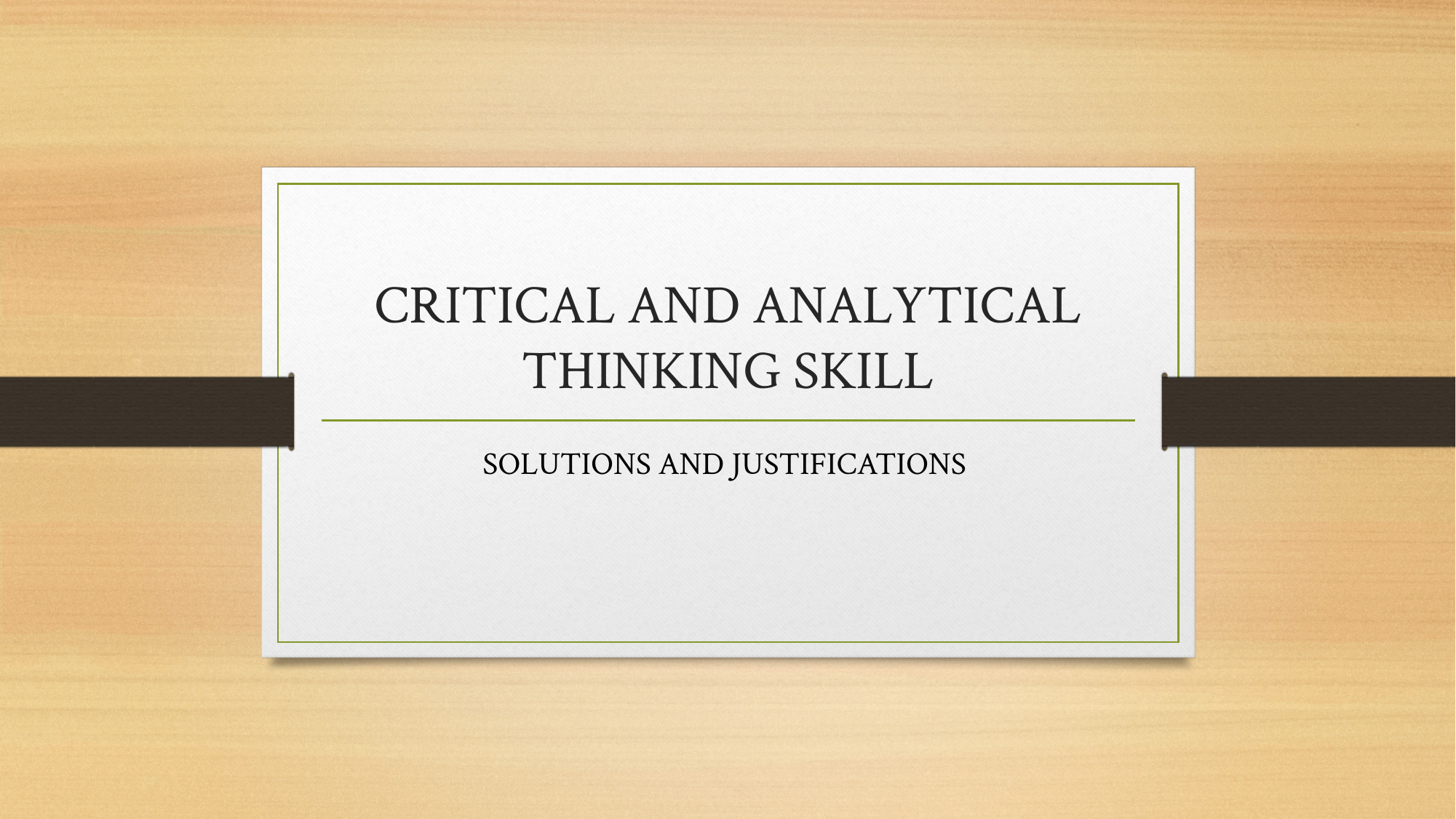

# CRITICAL AND ANALYTICAL THINKING SKILL
SOLUTIONS AND JUSTIFICATIONS